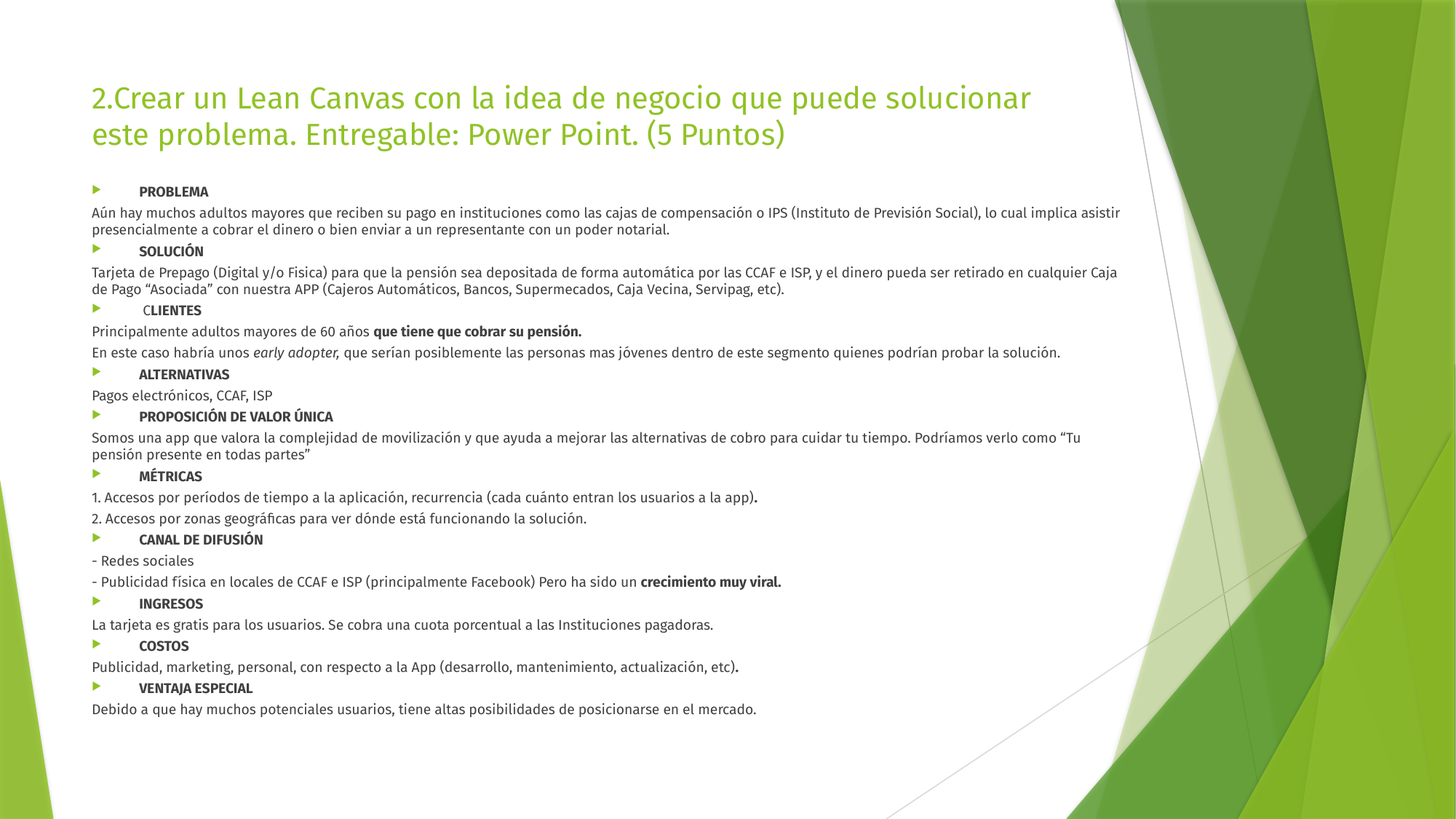

# 2.Crear un Lean Canvas con la idea de negocio que puede solucionar este problema. Entregable: Power Point. (5 Puntos)
PROBLEMA
Aún hay muchos adultos mayores que reciben su pago en instituciones como las cajas de compensación o IPS (Instituto de Previsión Social), lo cual implica asistir presencialmente a cobrar el dinero o bien enviar a un representante con un poder notarial.
SOLUCIÓN
Tarjeta de Prepago (Digital y/o Fisica) para que la pensión sea depositada de forma automática por las CCAF e ISP, y el dinero pueda ser retirado en cualquier Caja de Pago “Asociada” con nuestra APP (Cajeros Automáticos, Bancos, Supermecados, Caja Vecina, Servipag, etc).
 CLIENTES
Principalmente adultos mayores de 60 años que tiene que cobrar su pensión.
En este caso habría unos early adopter, que serían posiblemente las personas mas jóvenes dentro de este segmento quienes podrían probar la solución.
ALTERNATIVAS
Pagos electrónicos, CCAF, ISP
PROPOSICIÓN DE VALOR ÚNICA
Somos una app que valora la complejidad de movilización y que ayuda a mejorar las alternativas de cobro para cuidar tu tiempo. Podríamos verlo como “Tu pensión presente en todas partes”
MÉTRICAS
1. Accesos por períodos de tiempo a la aplicación, recurrencia (cada cuánto entran los usuarios a la app).
2. Accesos por zonas geográficas para ver dónde está funcionando la solución.
CANAL DE DIFUSIÓN
- Redes sociales
- Publicidad física en locales de CCAF e ISP (principalmente Facebook) Pero ha sido un crecimiento muy viral.
INGRESOS
La tarjeta es gratis para los usuarios. Se cobra una cuota porcentual a las Instituciones pagadoras.
COSTOS
Publicidad, marketing, personal, con respecto a la App (desarrollo, mantenimiento, actualización, etc).
VENTAJA ESPECIAL
Debido a que hay muchos potenciales usuarios, tiene altas posibilidades de posicionarse en el mercado.